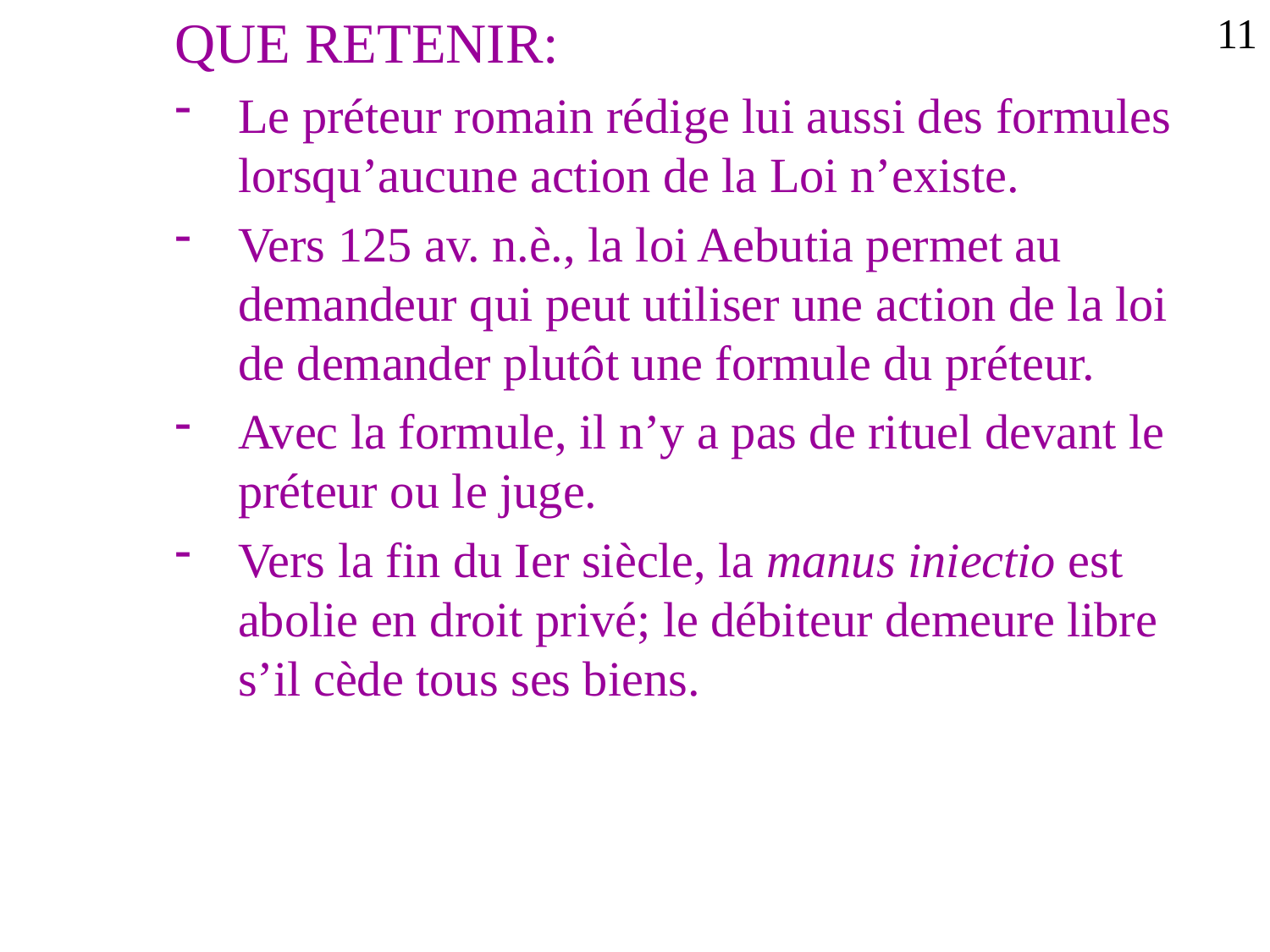

QUE RETENIR:
Le préteur romain rédige lui aussi des formules lorsqu’aucune action de la Loi n’existe.
Vers 125 av. n.è., la loi Aebutia permet au demandeur qui peut utiliser une action de la loi de demander plutôt une formule du préteur.
Avec la formule, il n’y a pas de rituel devant le préteur ou le juge.
Vers la fin du Ier siècle, la manus iniectio est abolie en droit privé; le débiteur demeure libre s’il cède tous ses biens.
11